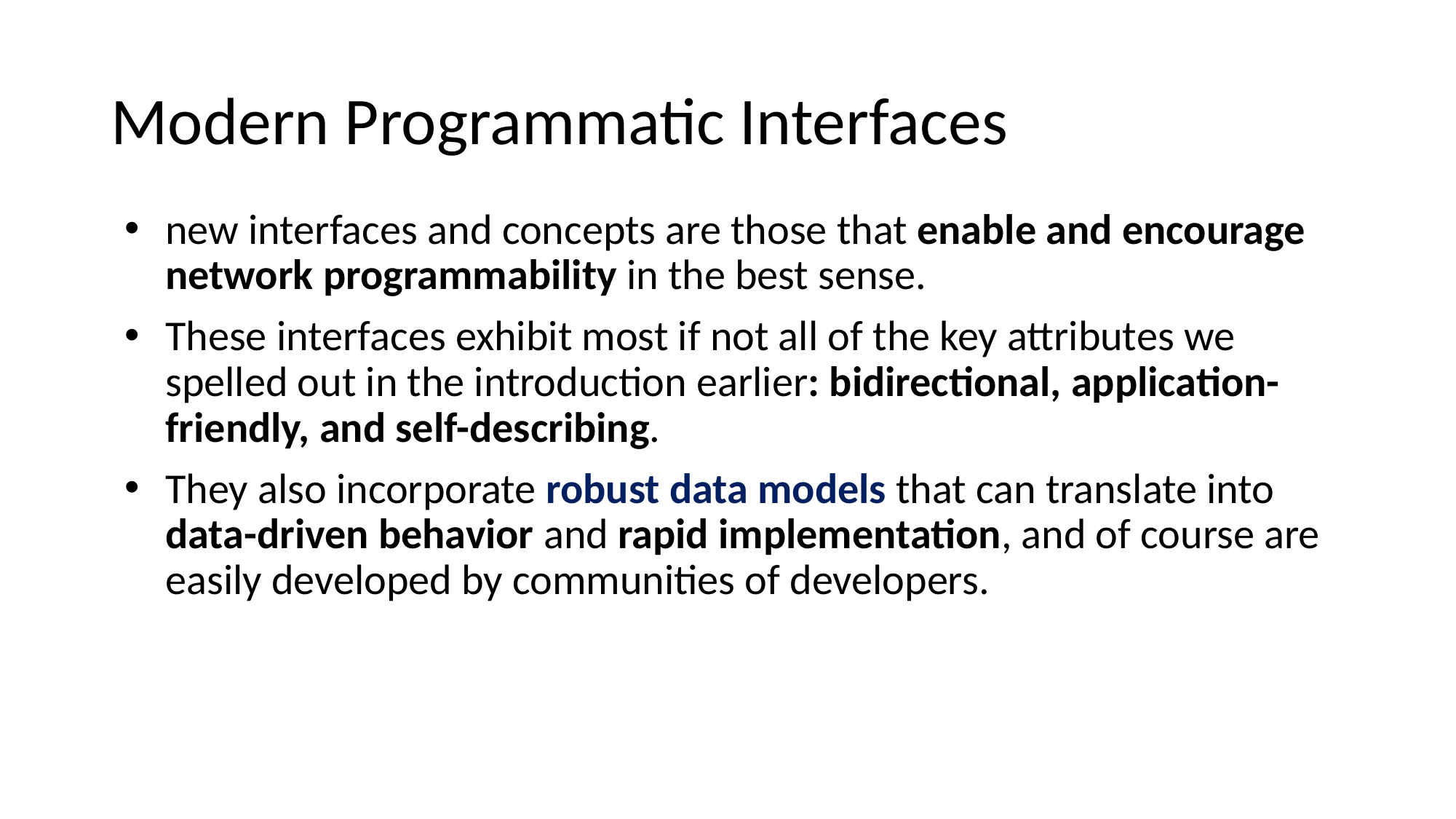

# Modern Programmatic Interfaces
new interfaces and concepts are those that enable and encourage network programmability in the best sense.
These interfaces exhibit most if not all of the key attributes we spelled out in the introduction earlier: bidirectional, application-friendly, and self-describing.
They also incorporate robust data models that can translate into data-driven behavior and rapid implementation, and of course are easily developed by communities of developers.